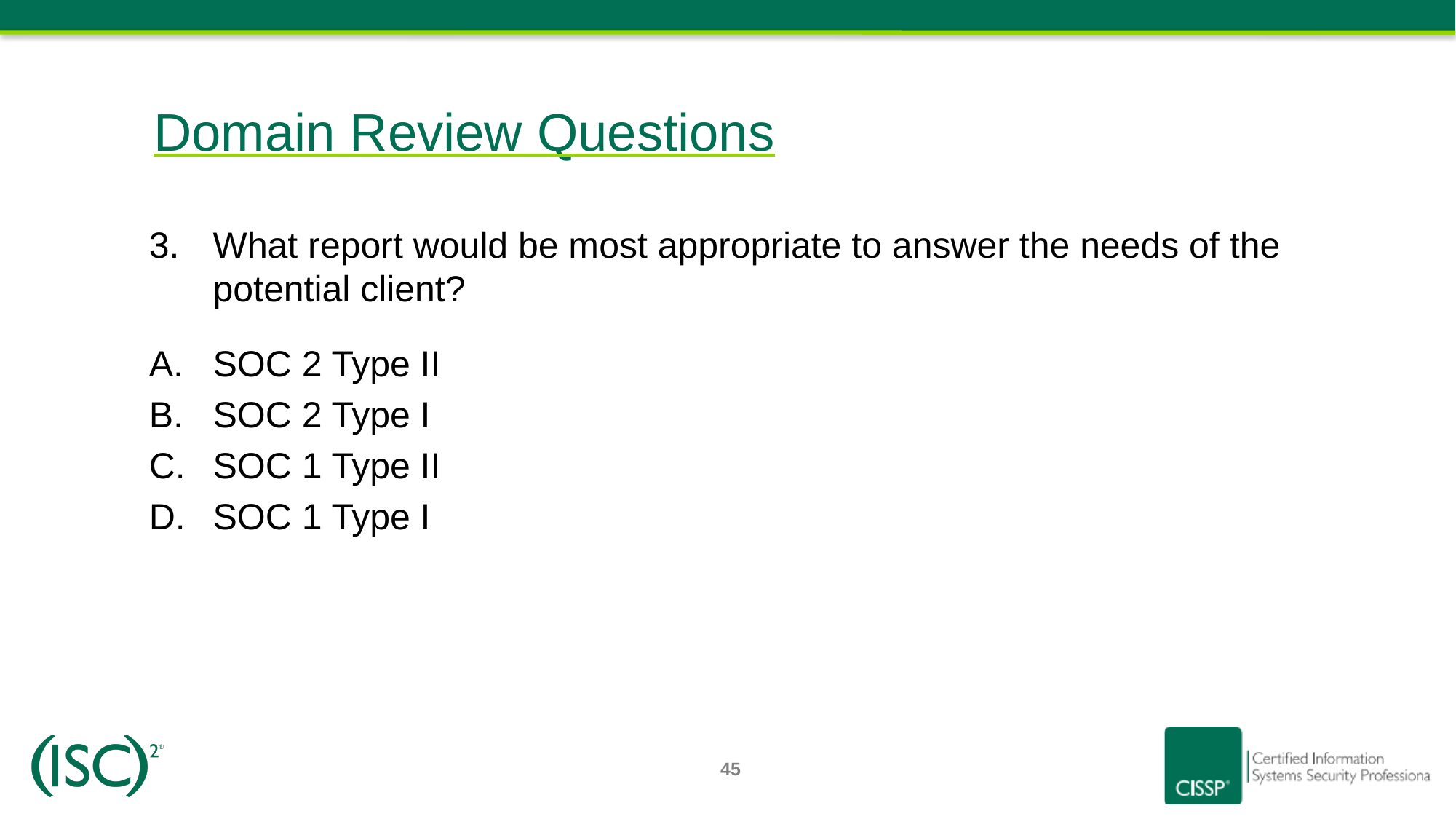

# Domain Review Questions
What report would be most appropriate to answer the needs of the potential client?
SOC 2 Type II
SOC 2 Type I
SOC 1 Type II
SOC 1 Type I